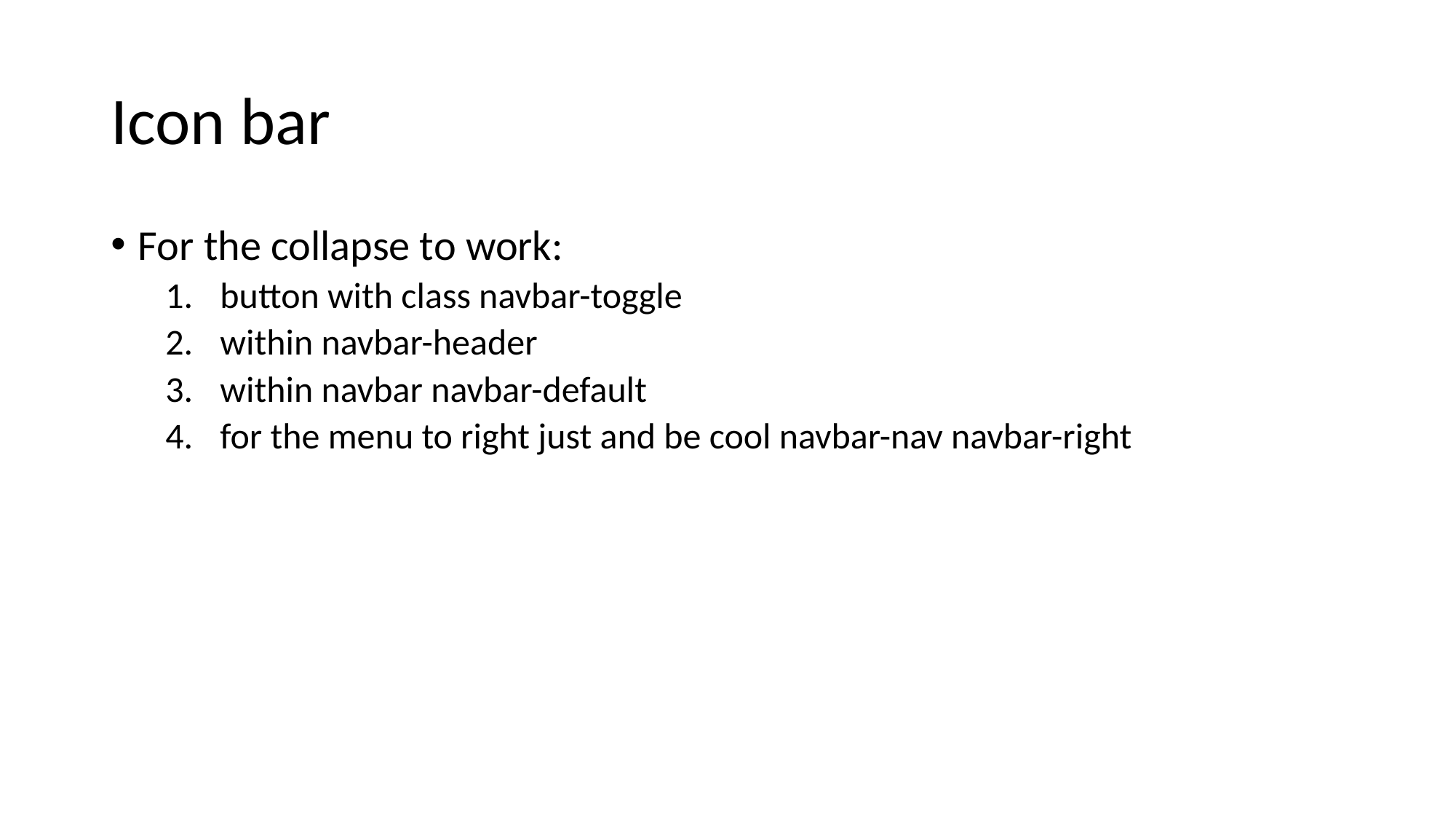

# Icon bar
For the collapse to work:
button with class navbar-toggle
within navbar-header
within navbar navbar-default
for the menu to right just and be cool navbar-nav navbar-right